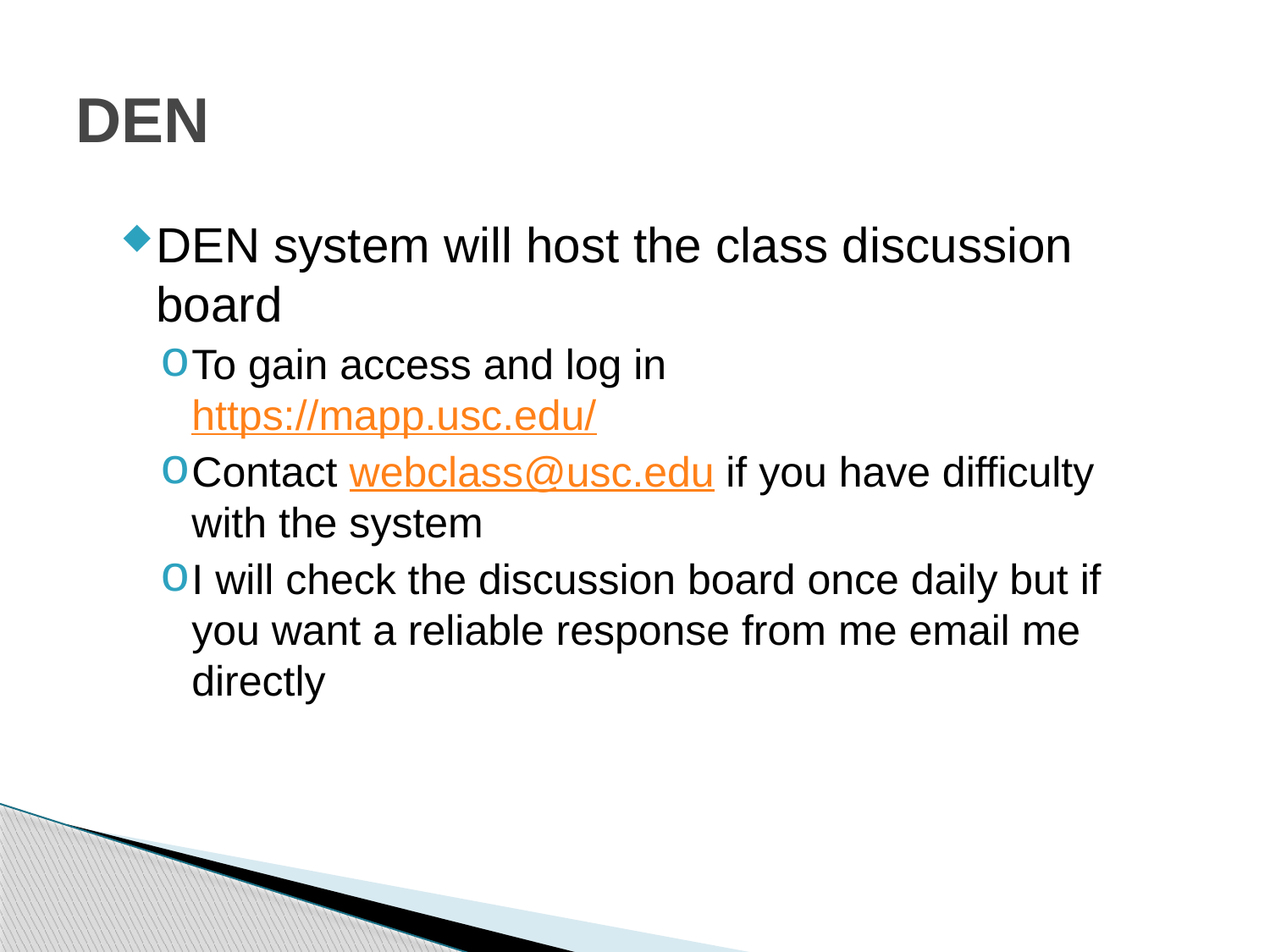

# DEN
DEN system will host the class discussion board
To gain access and log in
https://mapp.usc.edu/
Contact webclass@usc.edu if you have difficulty with the system
I will check the discussion board once daily but if you want a reliable response from me email me directly